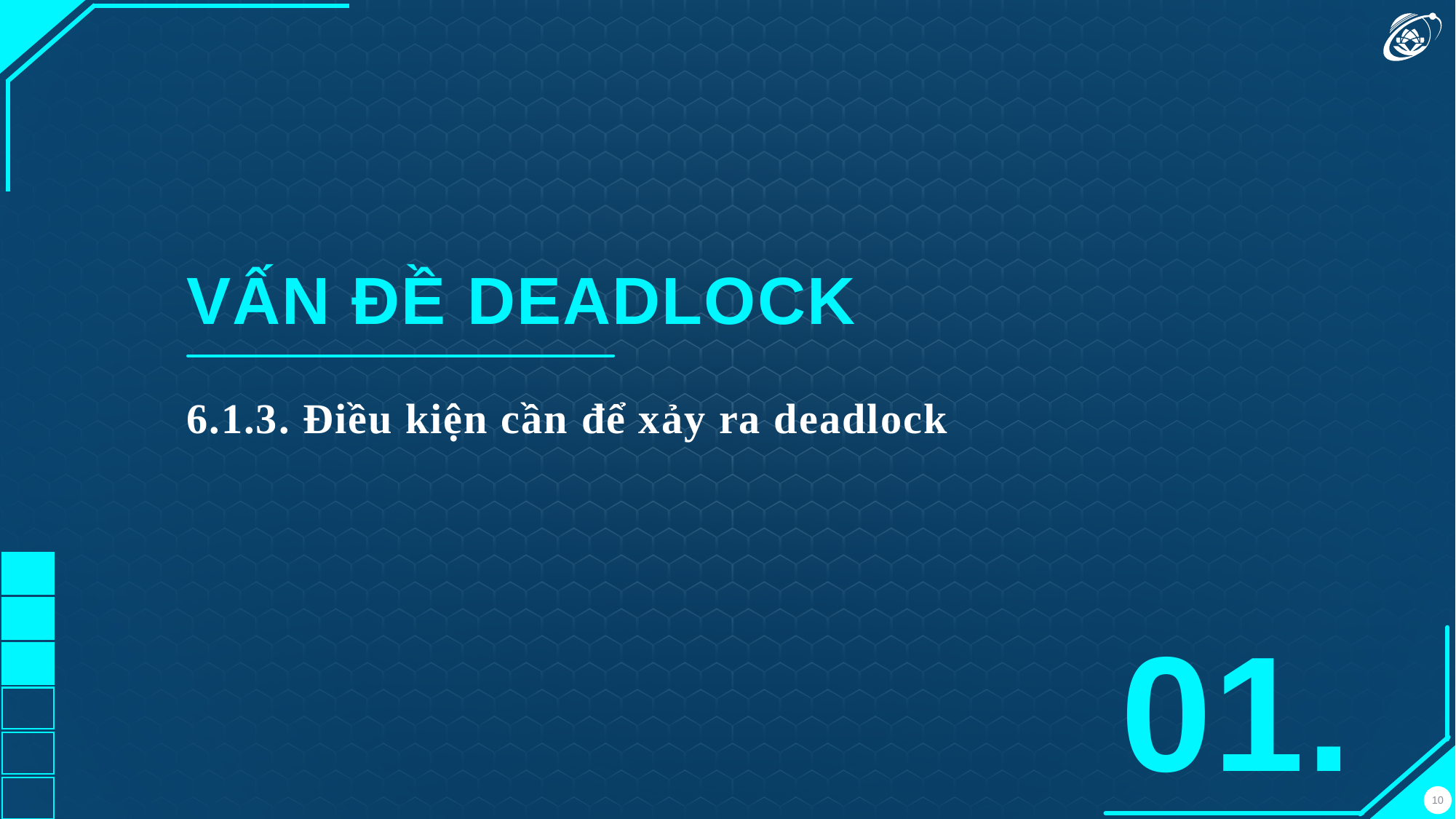

VẤN ĐỀ DEADLOCK
6.1.3. Điều kiện cần để xảy ra deadlock

01.
10